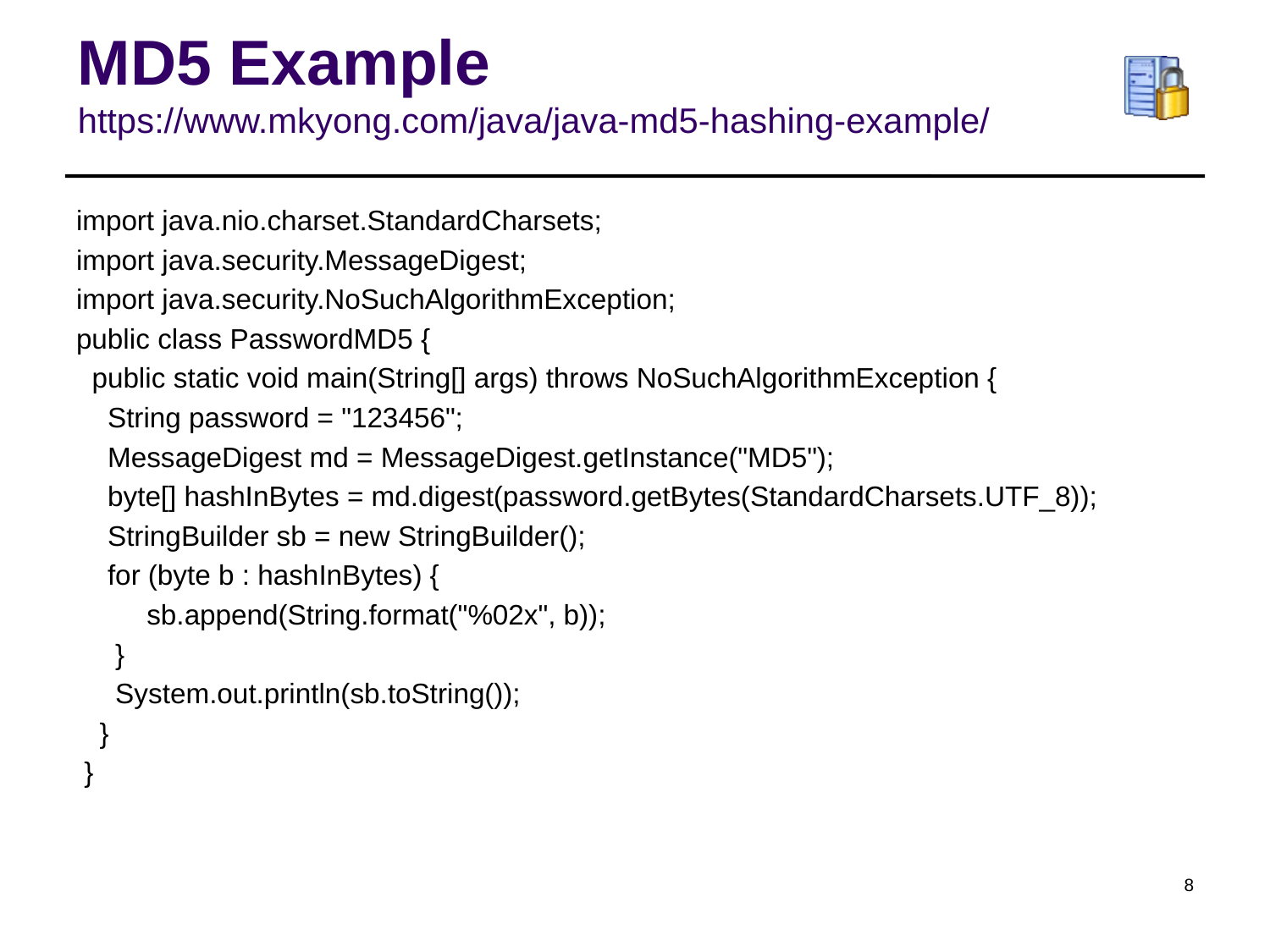

# MD5 Example https://www.mkyong.com/java/java-md5-hashing-example/
import java.nio.charset.StandardCharsets;
import java.security.MessageDigest;
import java.security.NoSuchAlgorithmException;
public class PasswordMD5 {
  public static void main(String[] args) throws NoSuchAlgorithmException {
    String password = "123456";
    MessageDigest md = MessageDigest.getInstance("MD5");
    byte[] hashInBytes = md.digest(password.getBytes(StandardCharsets.UTF_8));
    StringBuilder sb = new StringBuilder();
    for (byte b : hashInBytes) {
         sb.append(String.format("%02x", b));
     }
     System.out.println(sb.toString());
   }
 }
8